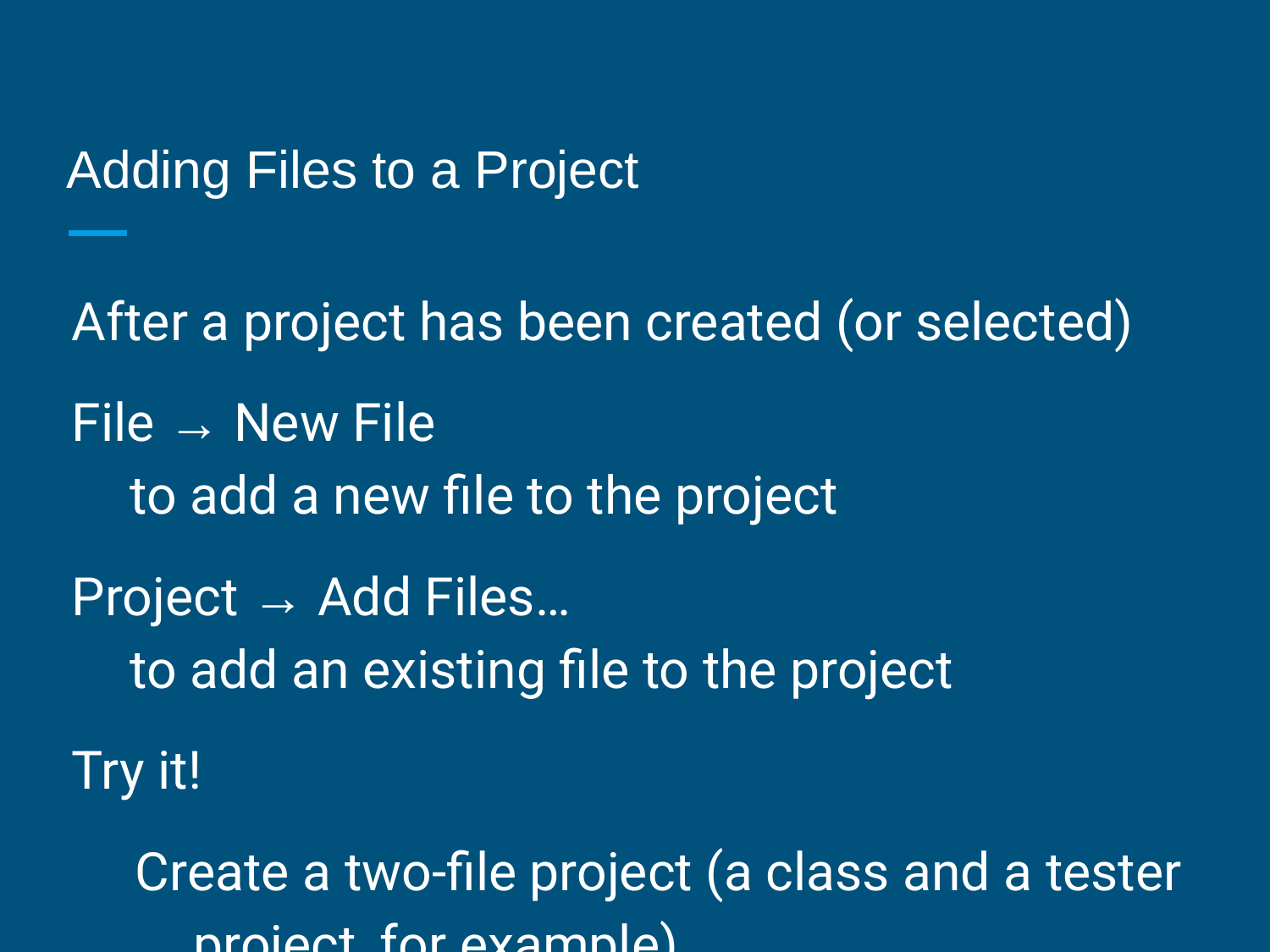

# Adding Files to a Project
After a project has been created (or selected)
File → New File
to add a new file to the project
Project → Add Files…
to add an existing file to the project
Try it!
Create a two-file project (a class and a tester project, for example)